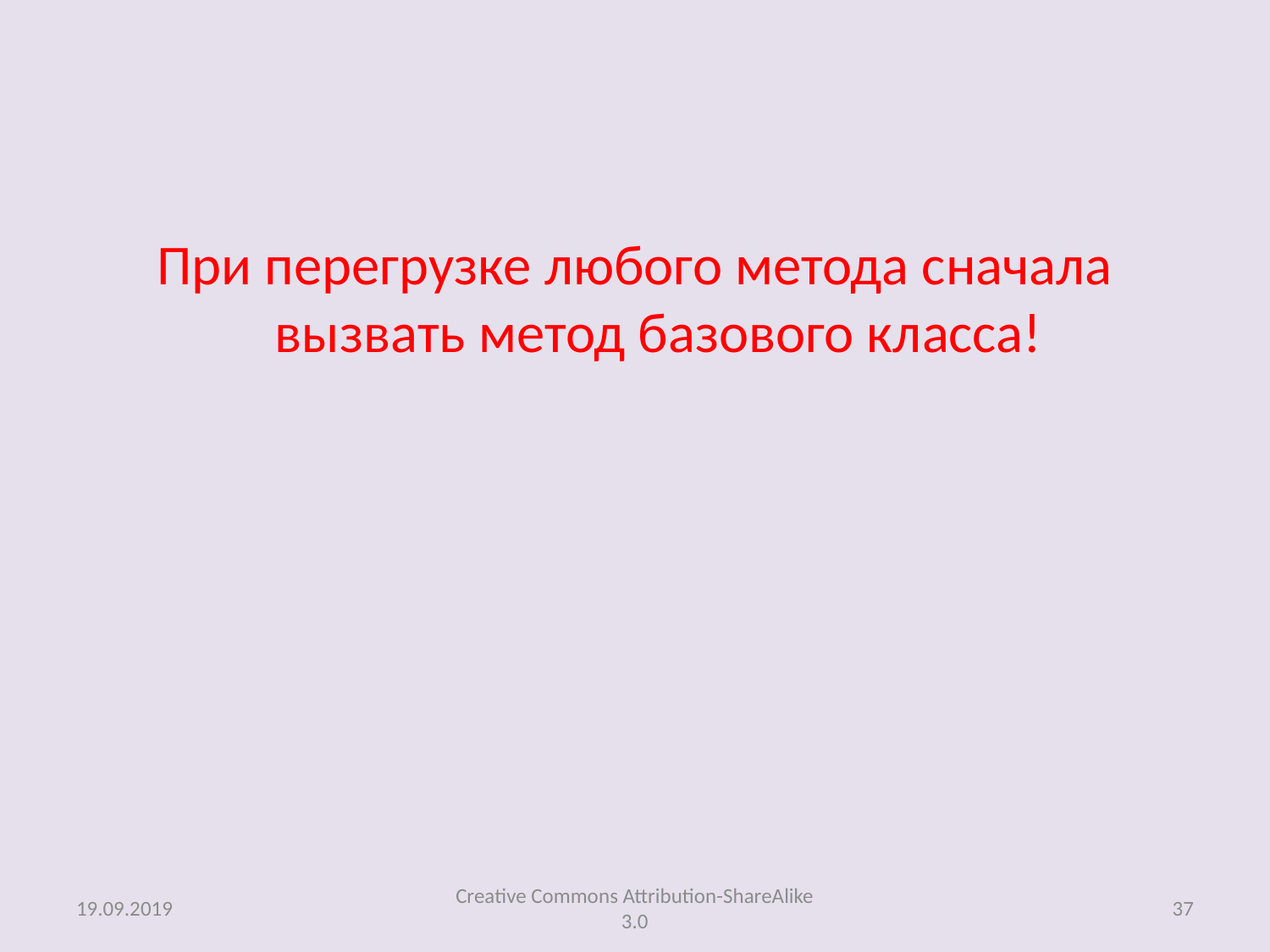

#
При перегрузке любого метода сначала вызвать метод базового класса!
19.09.2019
Creative Commons Attribution-ShareAlike 3.0
37